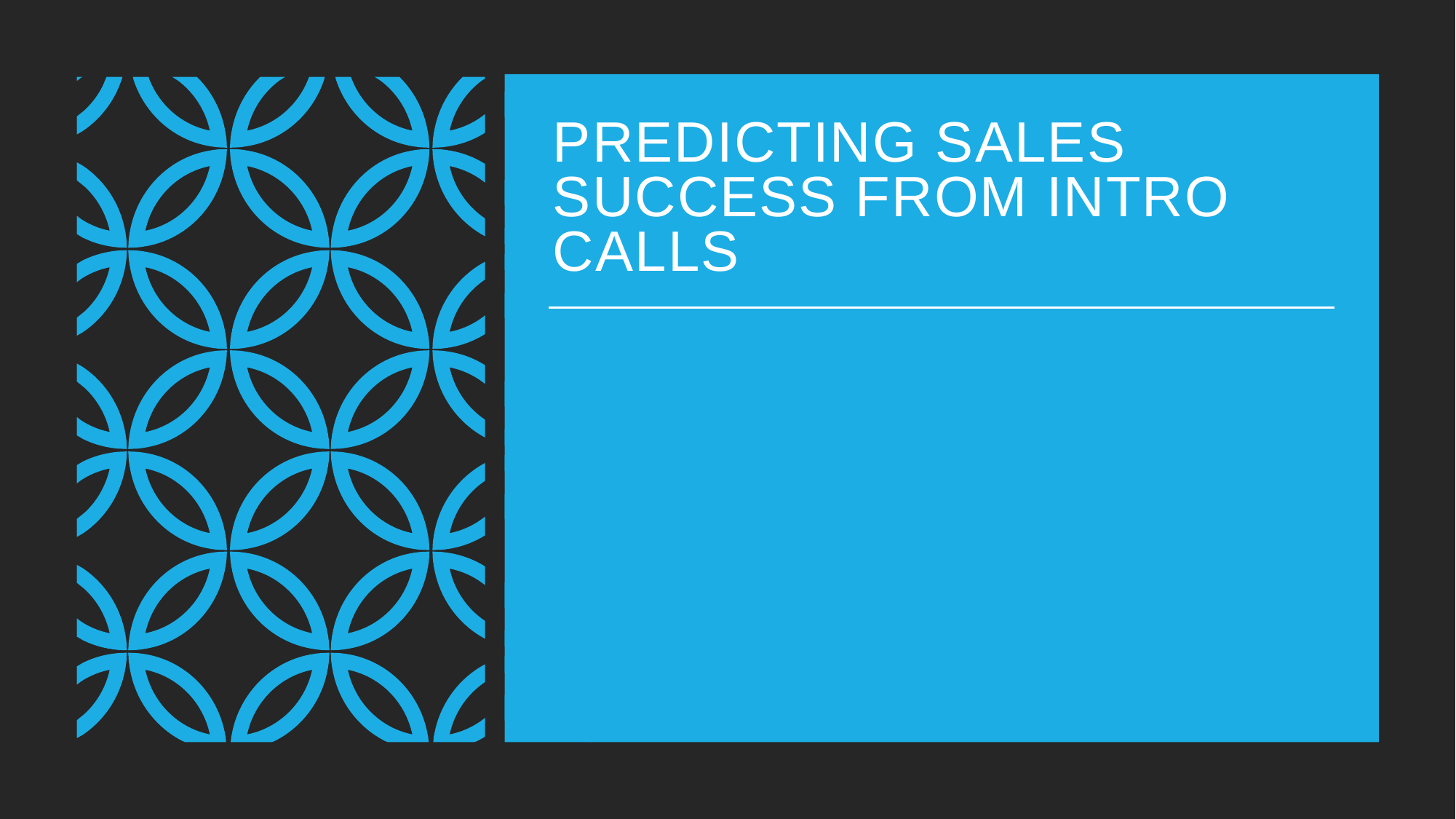

# Predicting sales success from INTRO callS